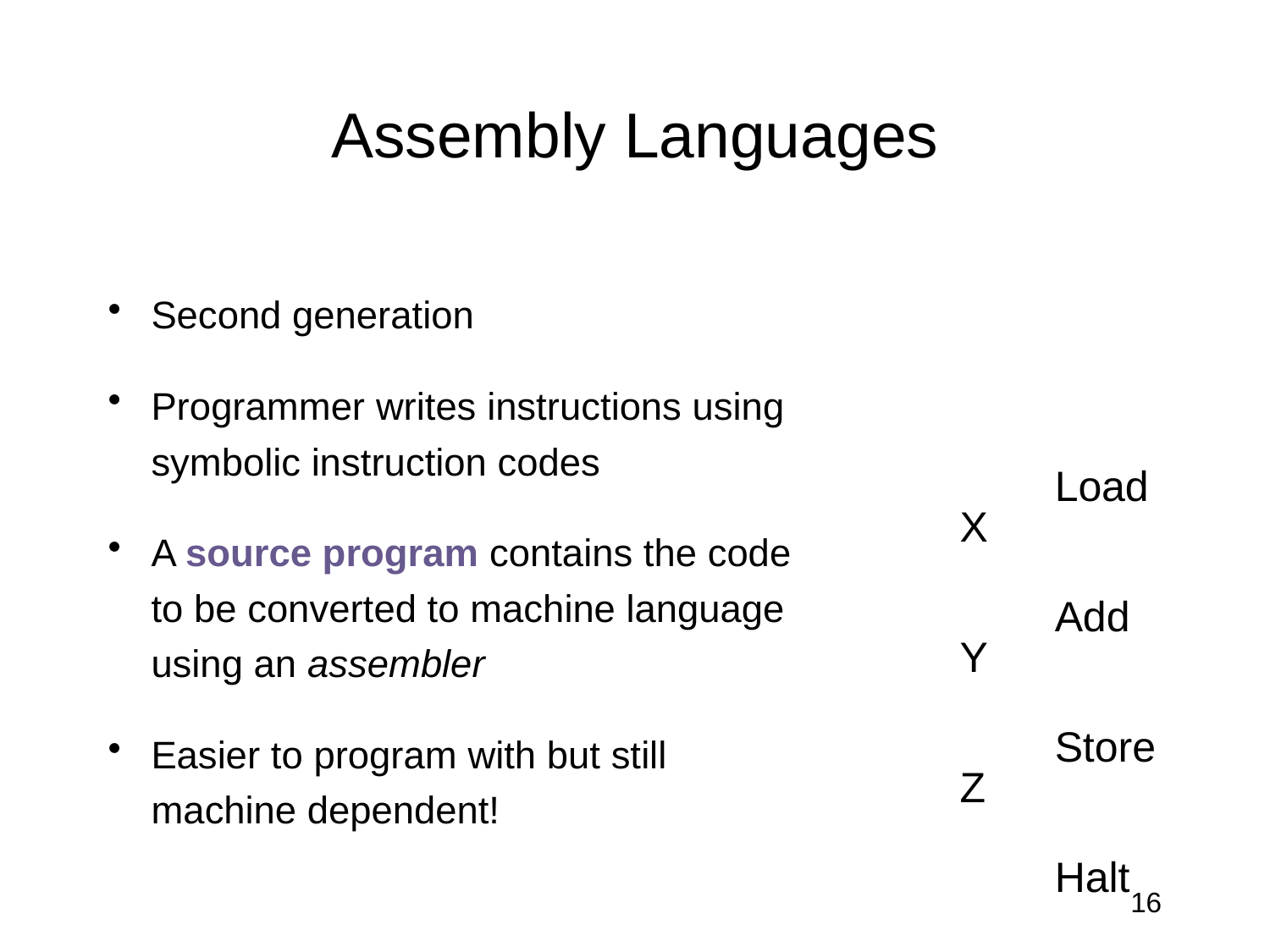

# Assembly Languages
Second generation
Programmer writes instructions using symbolic instruction codes
A source program contains the code to be converted to machine language using an assembler
Easier to program with but still machine dependent!

				        Load 	X
				        Add 	Y
				        Store 	Z
				        Halt
16